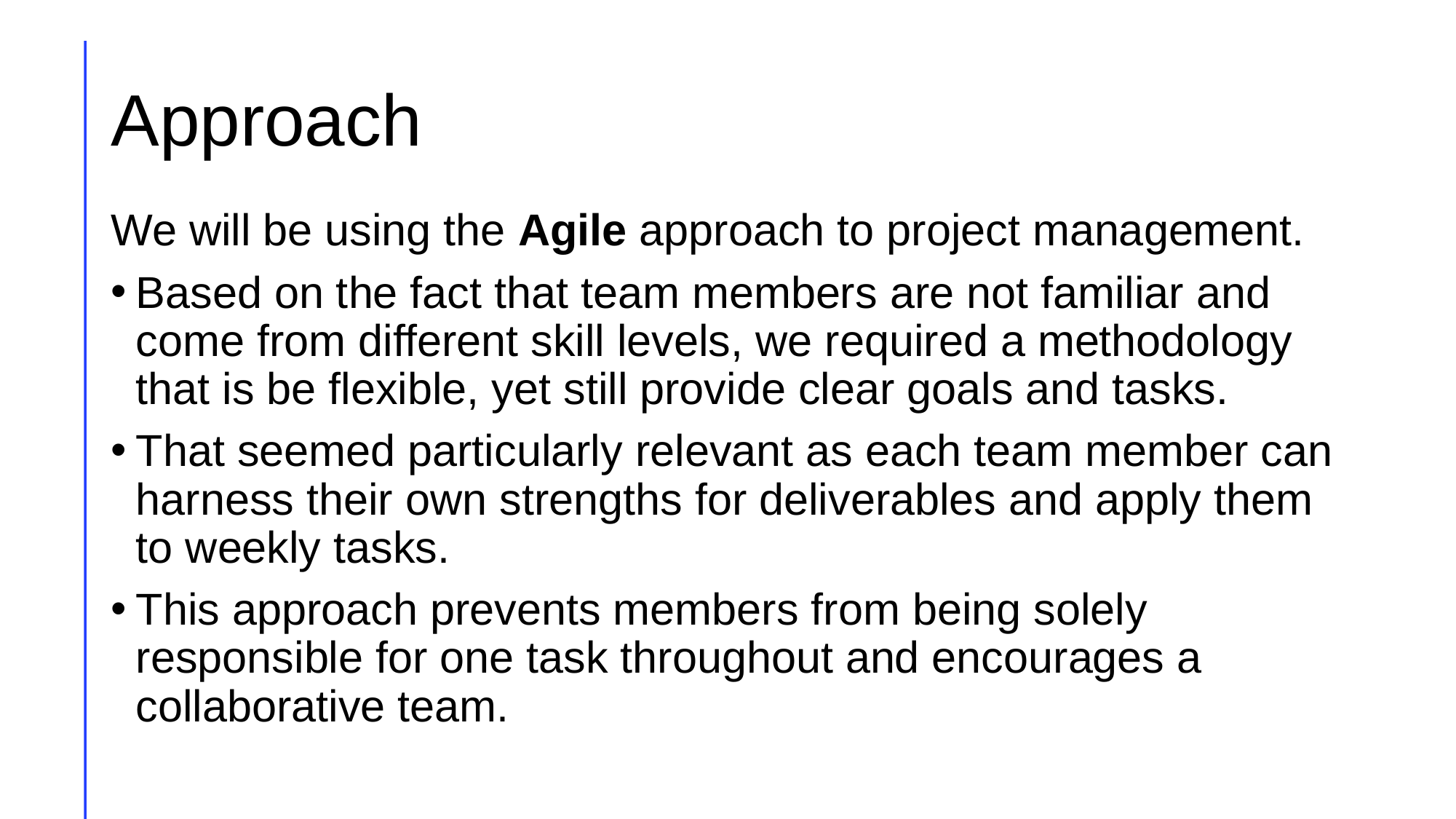

# Approach
We will be using the Agile approach to project management.
Based on the fact that team members are not familiar and come from different skill levels, we required a methodology that is be flexible, yet still provide clear goals and tasks.
That seemed particularly relevant as each team member can harness their own strengths for deliverables and apply them to weekly tasks.
This approach prevents members from being solely responsible for one task throughout and encourages a collaborative team.